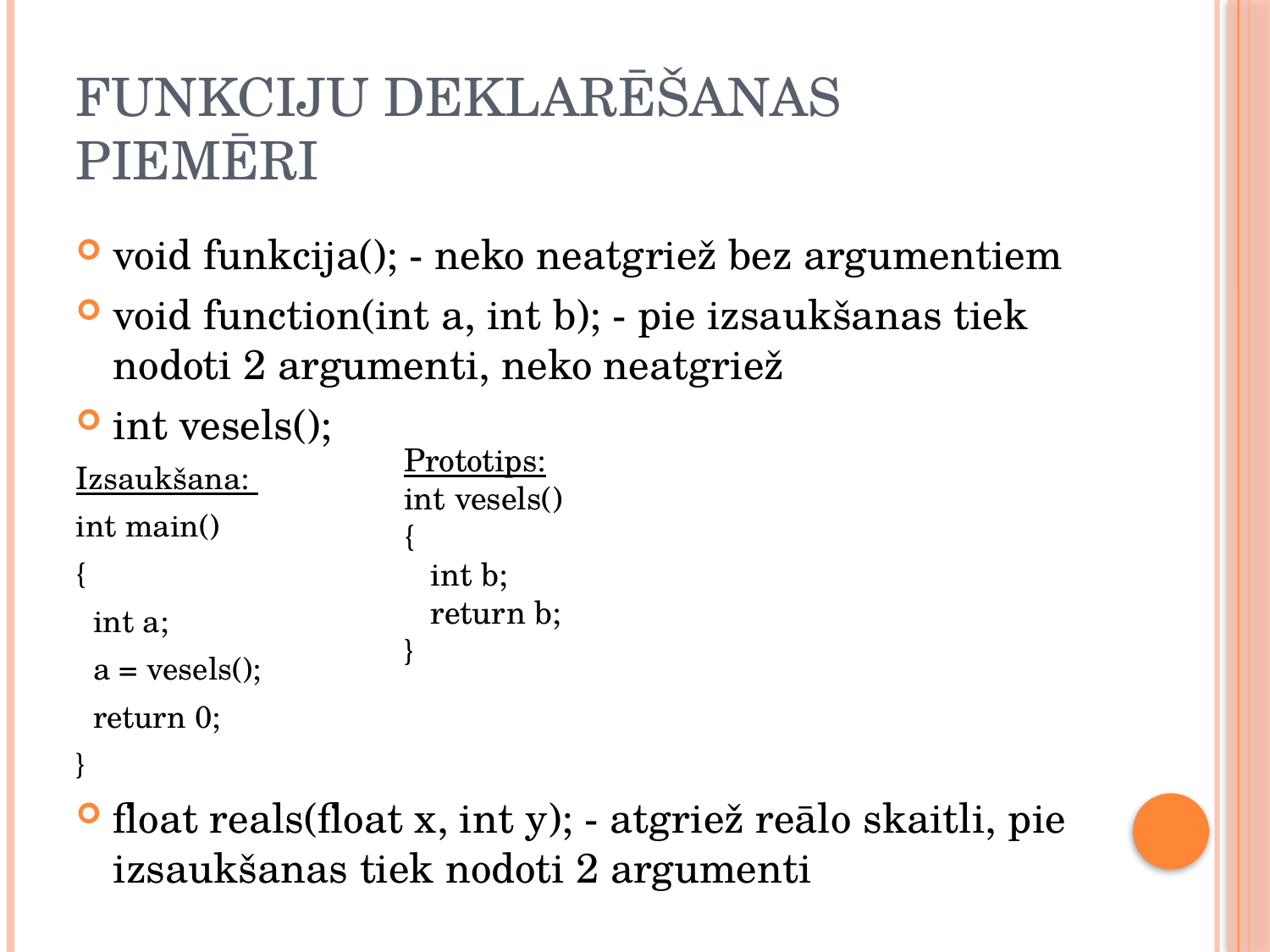

# Funkciju deklarēšanas piemēri
void funkcija(); - neko neatgriež bez argumentiem
void function(int a, int b); - pie izsaukšanas tiek nodoti 2 argumenti, neko neatgriež
int vesels();
Izsaukšana:
int main()
{
  int a;
  a = vesels();
  return 0;
}
float reals(float x, int y); - atgriež reālo skaitli, pie izsaukšanas tiek nodoti 2 argumenti

Prototips:
int vesels()
{
   int b;
   return b;
}